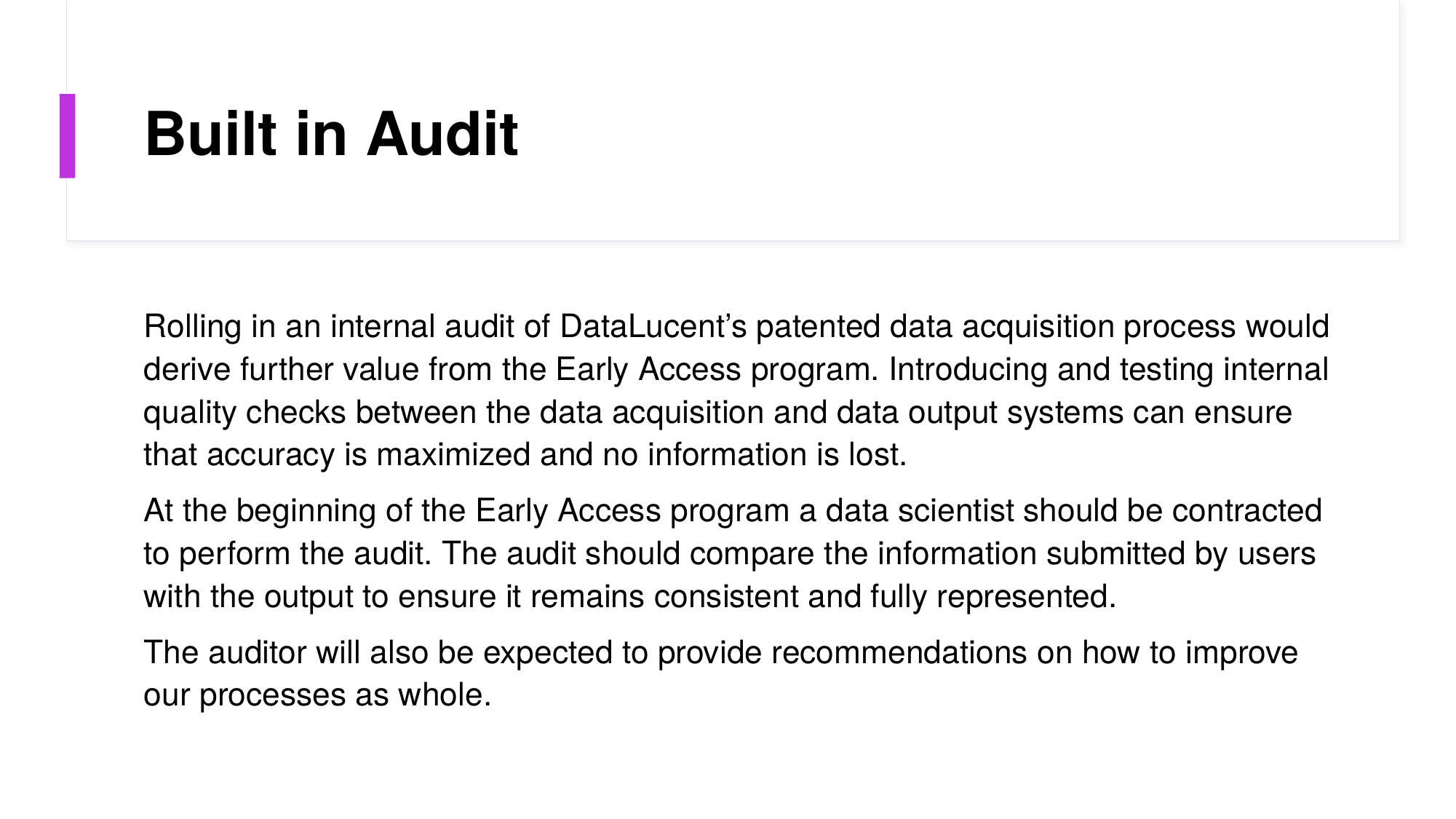

# Built in Audit
Rolling in an internal audit of DataLucent’s patented data acquisition process would derive further value from the Early Access program. Introducing and testing internal quality checks between the data acquisition and data output systems can ensure that accuracy is maximized and no information is lost.
At the beginning of the Early Access program a data scientist should be contracted to perform the audit. The audit should compare the information submitted by users with the output to ensure it remains consistent and fully represented.
The auditor will also be expected to provide recommendations on how to improve our processes as whole.